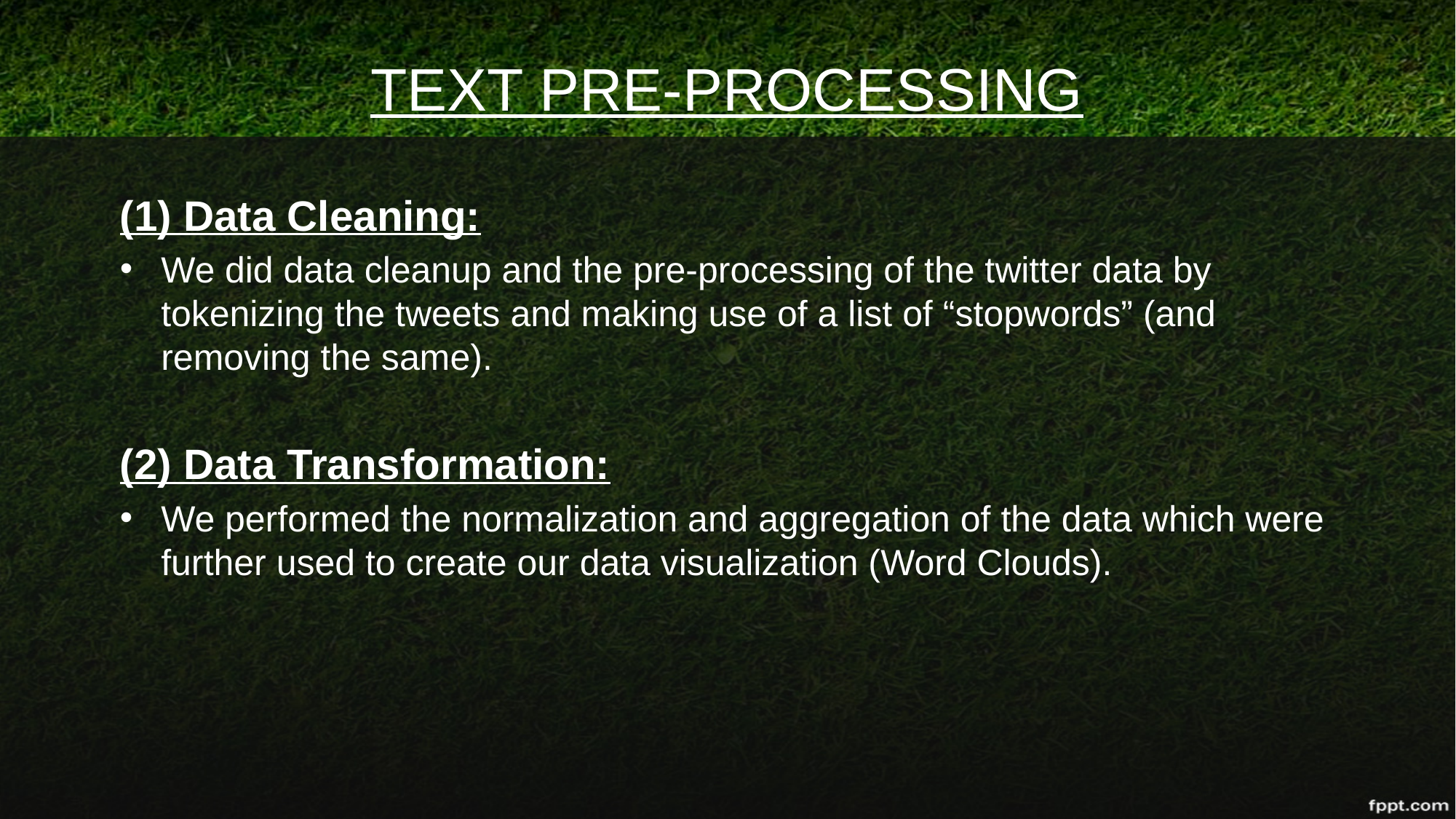

# TEXT PRE-PROCESSING

(1) Data Cleaning:
We did data cleanup and the pre-processing of the twitter data by tokenizing the tweets and making use of a list of “stopwords” (and removing the same).

(2) Data Transformation:
We performed the normalization and aggregation of the data which were further used to create our data visualization (Word Clouds).